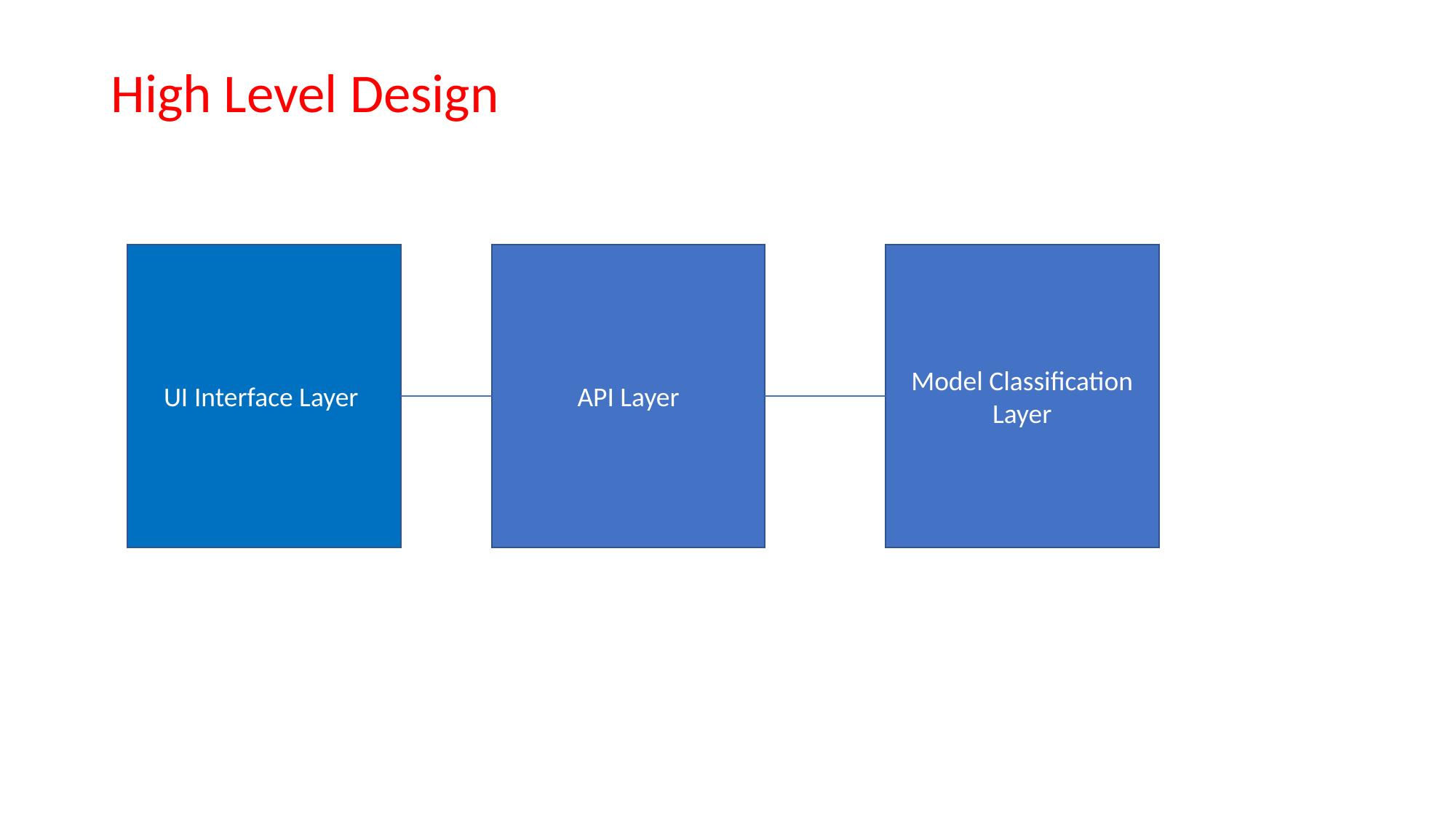

# High Level Design
Model Classification Layer
API Layer
UI Interface Layer